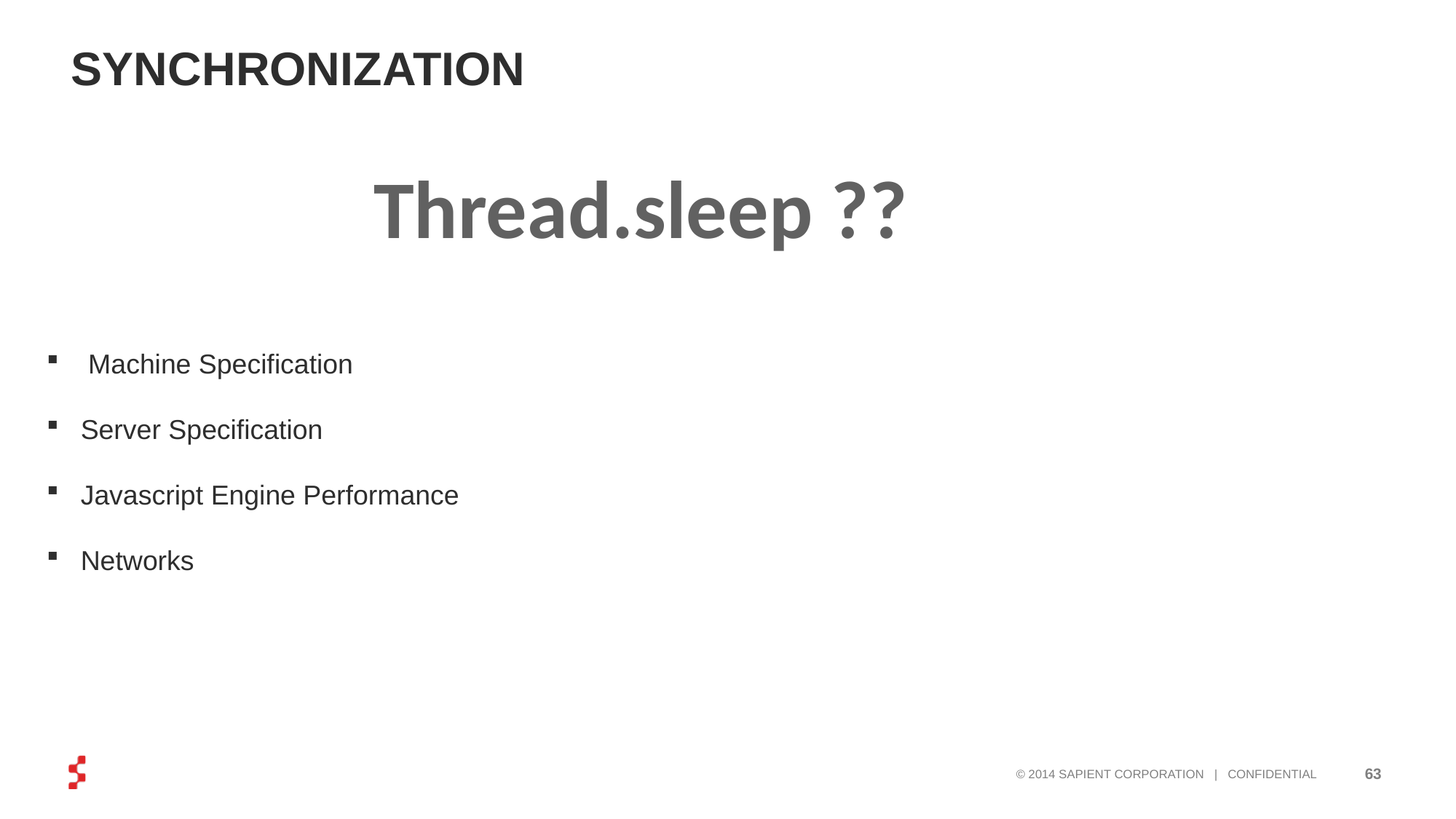

# SYNCHRONIZATION
Thread.sleep ??
 Machine Specification

Server Specification

Javascript Engine Performance

Networks